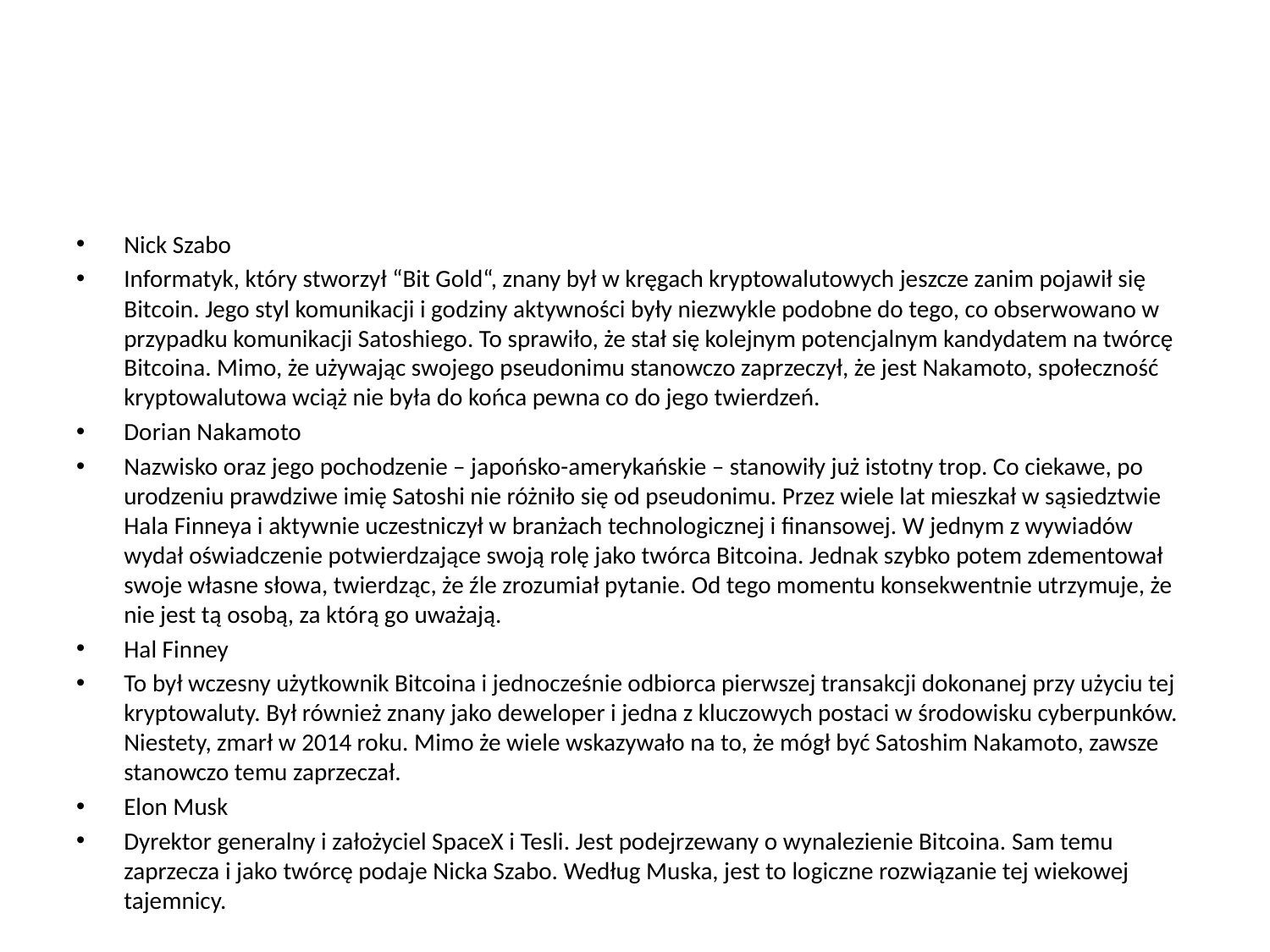

#
Nick Szabo
Informatyk, który stworzył “Bit Gold“, znany był w kręgach kryptowalutowych jeszcze zanim pojawił się Bitcoin. Jego styl komunikacji i godziny aktywności były niezwykle podobne do tego, co obserwowano w przypadku komunikacji Satoshiego. To sprawiło, że stał się kolejnym potencjalnym kandydatem na twórcę Bitcoina. Mimo, że używając swojego pseudonimu stanowczo zaprzeczył, że jest Nakamoto, społeczność kryptowalutowa wciąż nie była do końca pewna co do jego twierdzeń.
Dorian Nakamoto
Nazwisko oraz jego pochodzenie – japońsko-amerykańskie – stanowiły już istotny trop. Co ciekawe, po urodzeniu prawdziwe imię Satoshi nie różniło się od pseudonimu. Przez wiele lat mieszkał w sąsiedztwie Hala Finneya i aktywnie uczestniczył w branżach technologicznej i finansowej. W jednym z wywiadów wydał oświadczenie potwierdzające swoją rolę jako twórca Bitcoina. Jednak szybko potem zdementował swoje własne słowa, twierdząc, że źle zrozumiał pytanie. Od tego momentu konsekwentnie utrzymuje, że nie jest tą osobą, za którą go uważają.
Hal Finney
To był wczesny użytkownik Bitcoina i jednocześnie odbiorca pierwszej transakcji dokonanej przy użyciu tej kryptowaluty. Był również znany jako deweloper i jedna z kluczowych postaci w środowisku cyberpunków. Niestety, zmarł w 2014 roku. Mimo że wiele wskazywało na to, że mógł być Satoshim Nakamoto, zawsze stanowczo temu zaprzeczał.
Elon Musk
Dyrektor generalny i założyciel SpaceX i Tesli. Jest podejrzewany o wynalezienie Bitcoina. Sam temu zaprzecza i jako twórcę podaje Nicka Szabo. Według Muska, jest to logiczne rozwiązanie tej wiekowej tajemnicy.